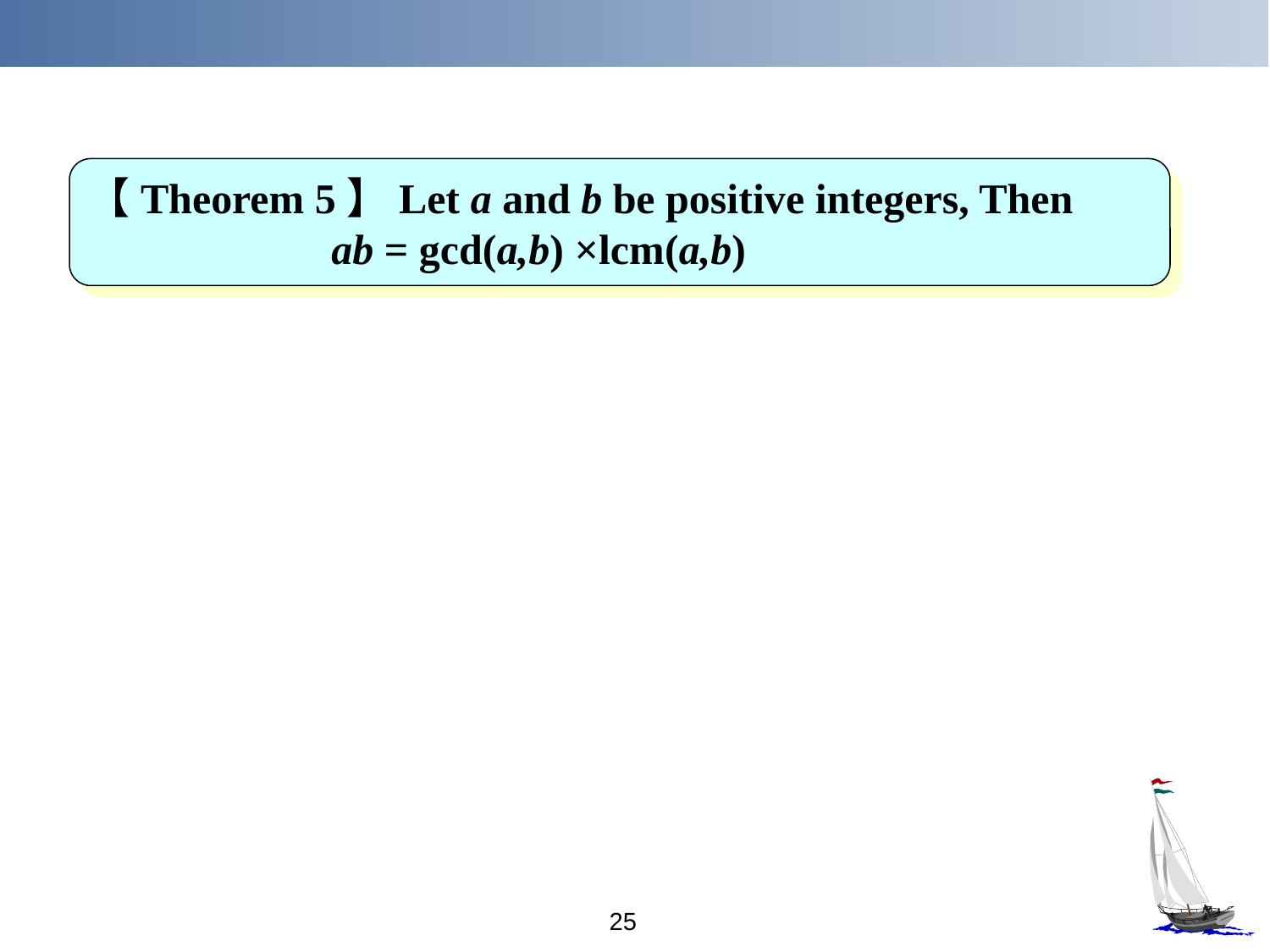

【Theorem 5】Let a and b be positive integers, Then
                       ab = gcd(a,b) ×lcm(a,b)
25